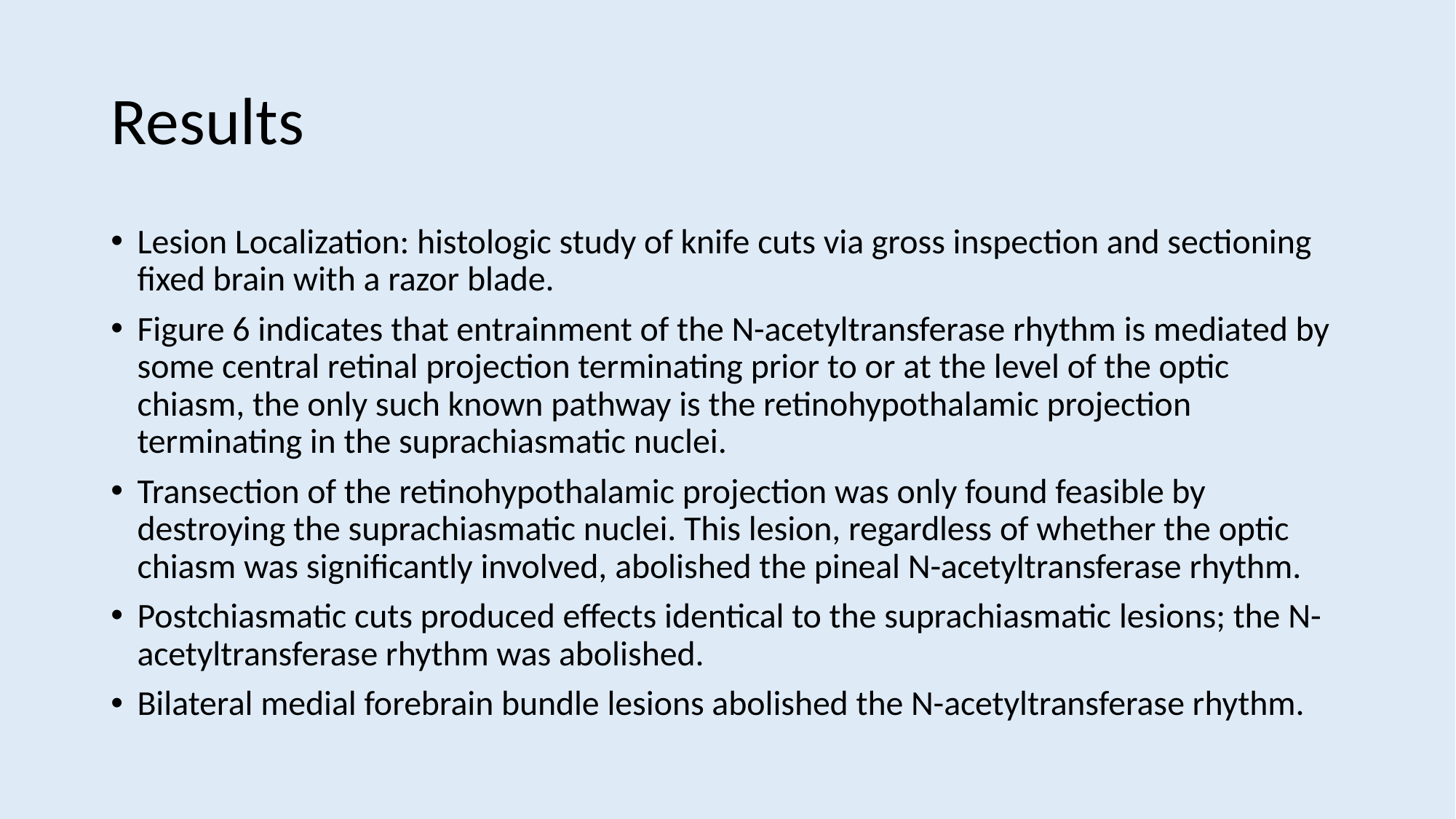

# Results
Lesion Localization: histologic study of knife cuts via gross inspection and sectioning fixed brain with a razor blade.
Figure 6 indicates that entrainment of the N-acetyltransferase rhythm is mediated by some central retinal projection terminating prior to or at the level of the optic chiasm, the only such known pathway is the retinohypothalamic projection terminating in the suprachiasmatic nuclei.
Transection of the retinohypothalamic projection was only found feasible by destroying the suprachiasmatic nuclei. This lesion, regardless of whether the optic chiasm was significantly involved, abolished the pineal N-acetyltransferase rhythm.
Postchiasmatic cuts produced effects identical to the suprachiasmatic lesions; the N-acetyltransferase rhythm was abolished.
Bilateral medial forebrain bundle lesions abolished the N-acetyltransferase rhythm.